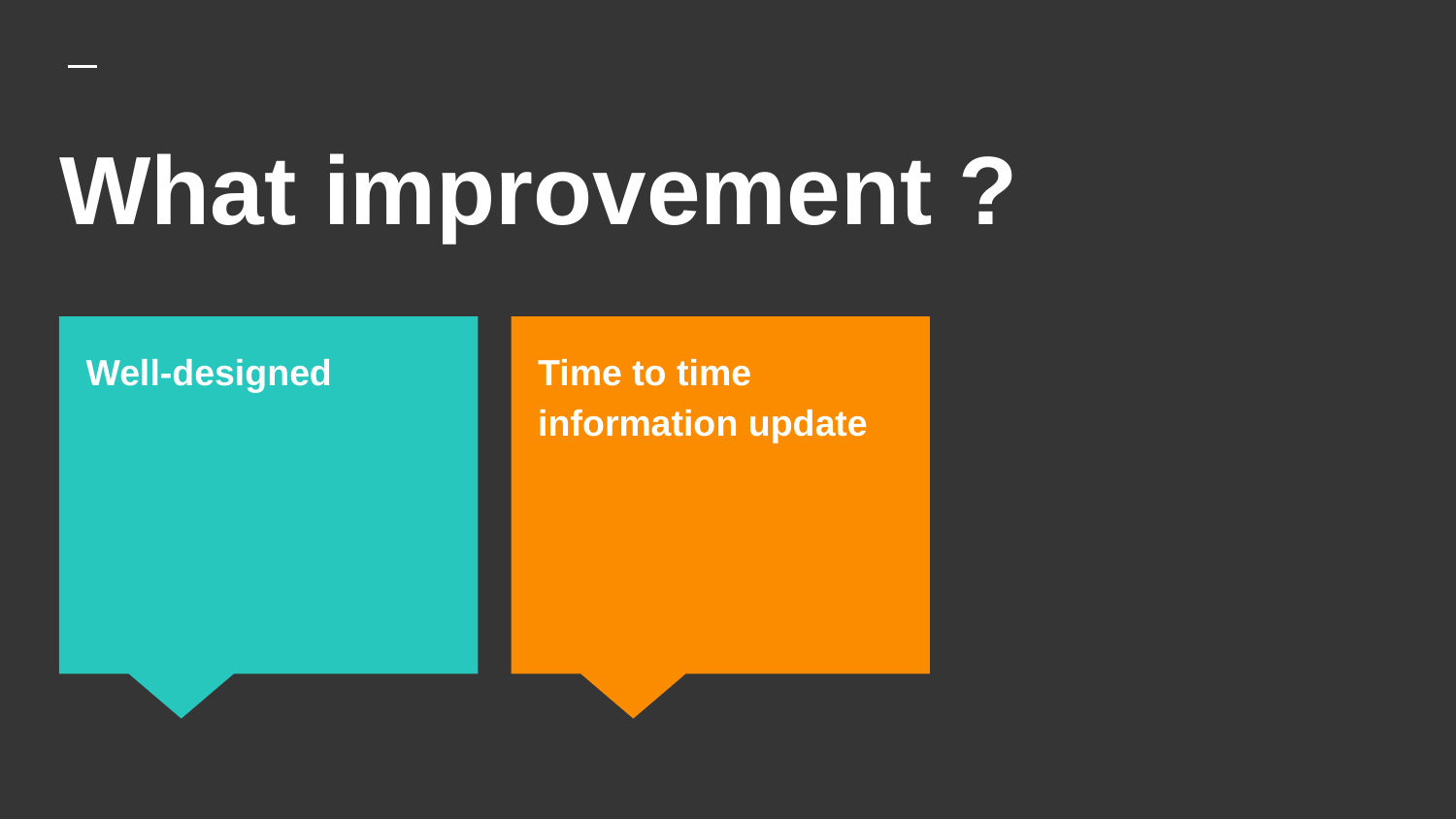

# What improvement ?

Well-designed
Time to time information update